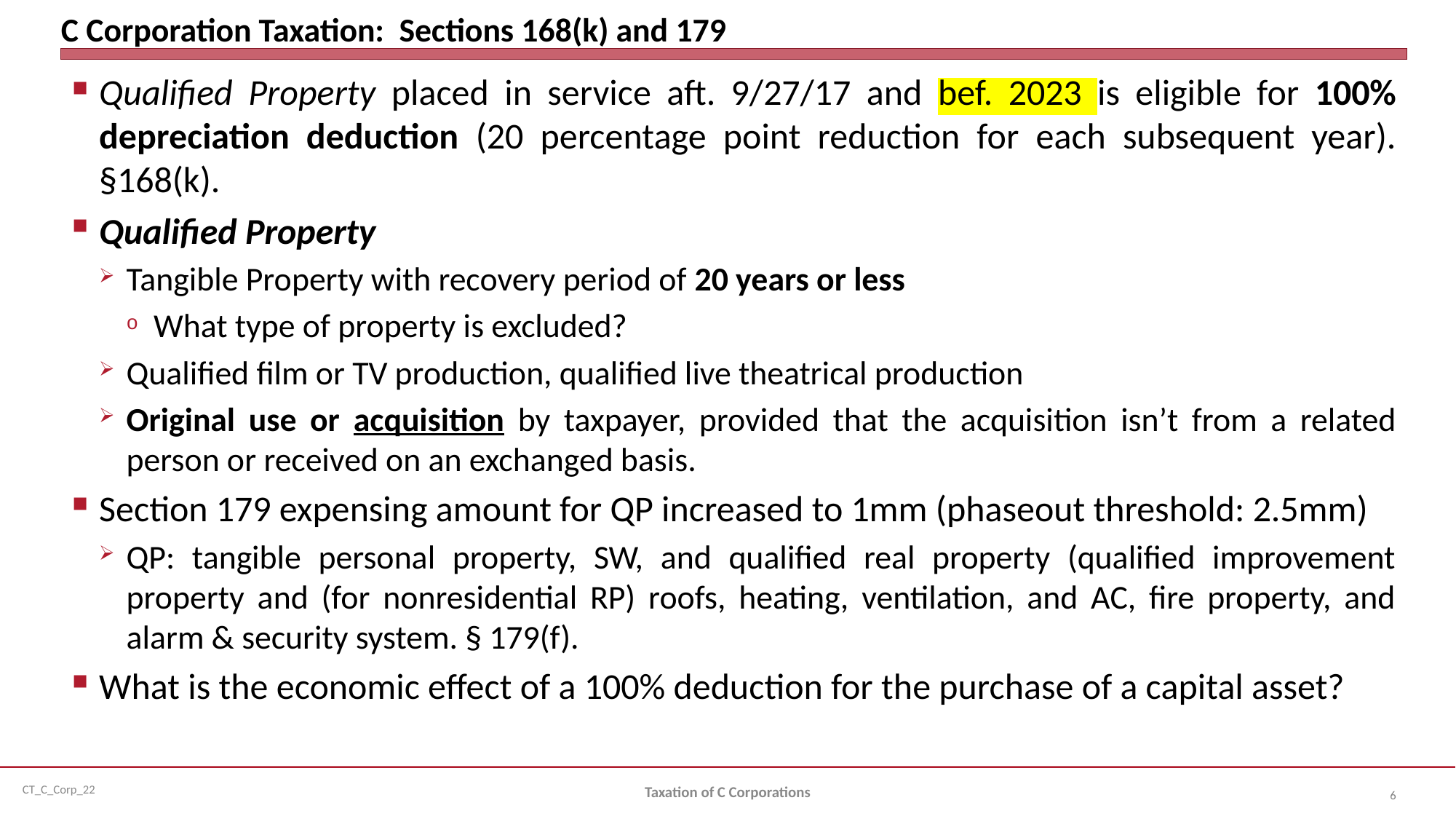

# C Corporation Taxation:  Sections 168(k) and 179
Qualified Property placed in service aft. 9/27/17 and bef. 2023 is eligible for 100% depreciation deduction (20 percentage point reduction for each subsequent year). §168(k).
Qualified Property
Tangible Property with recovery period of 20 years or less
What type of property is excluded?
Qualified film or TV production, qualified live theatrical production
Original use or acquisition by taxpayer, provided that the acquisition isn’t from a related person or received on an exchanged basis.
Section 179 expensing amount for QP increased to 1mm (phaseout threshold: 2.5mm)
QP: tangible personal property, SW, and qualified real property (qualified improvement property and (for nonresidential RP) roofs, heating, ventilation, and AC, fire property, and alarm & security system. § 179(f).
What is the economic effect of a 100% deduction for the purchase of a capital asset?

Taxation of C Corporations
6